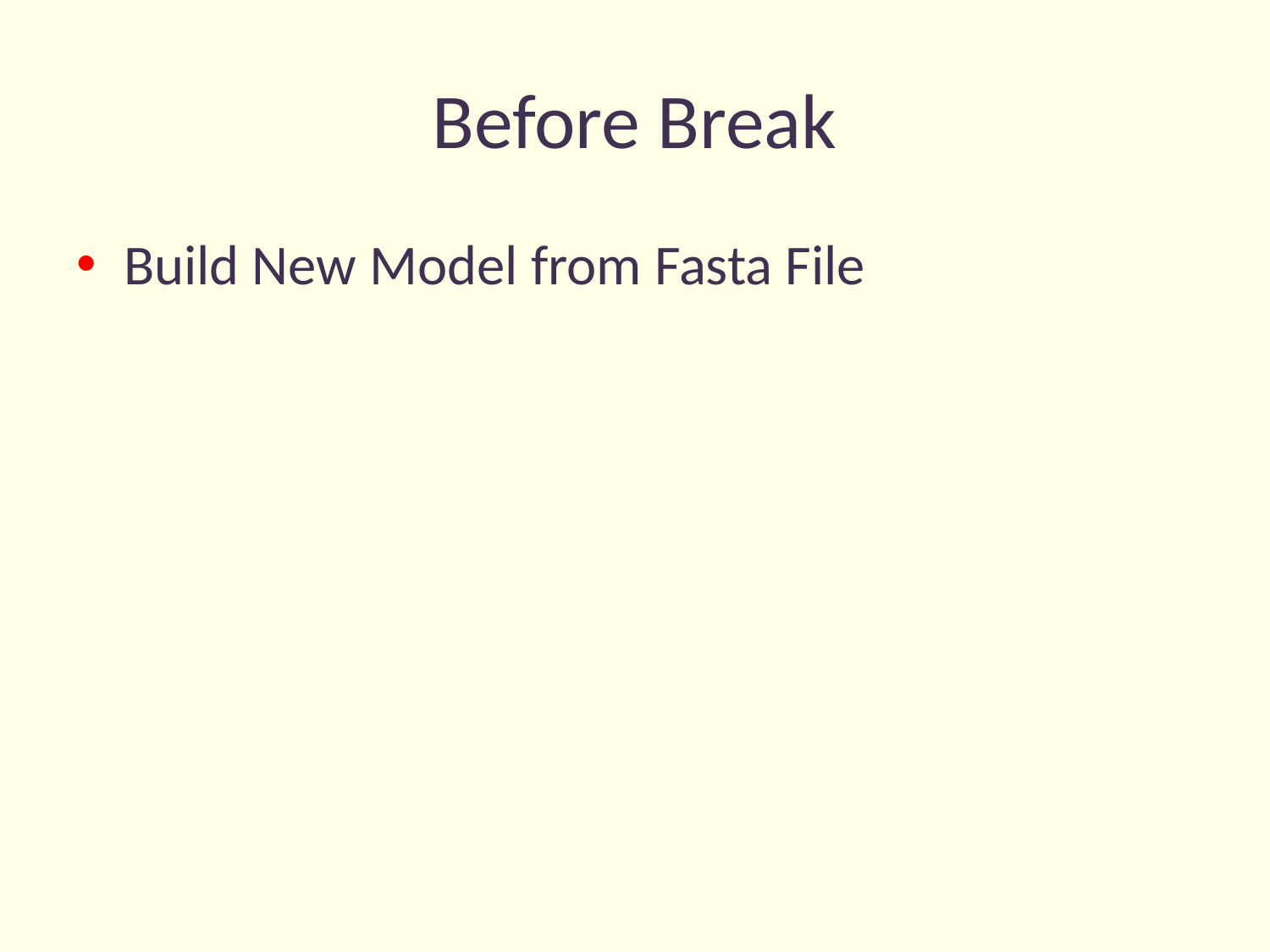

# Before Break
Build New Model from Fasta File